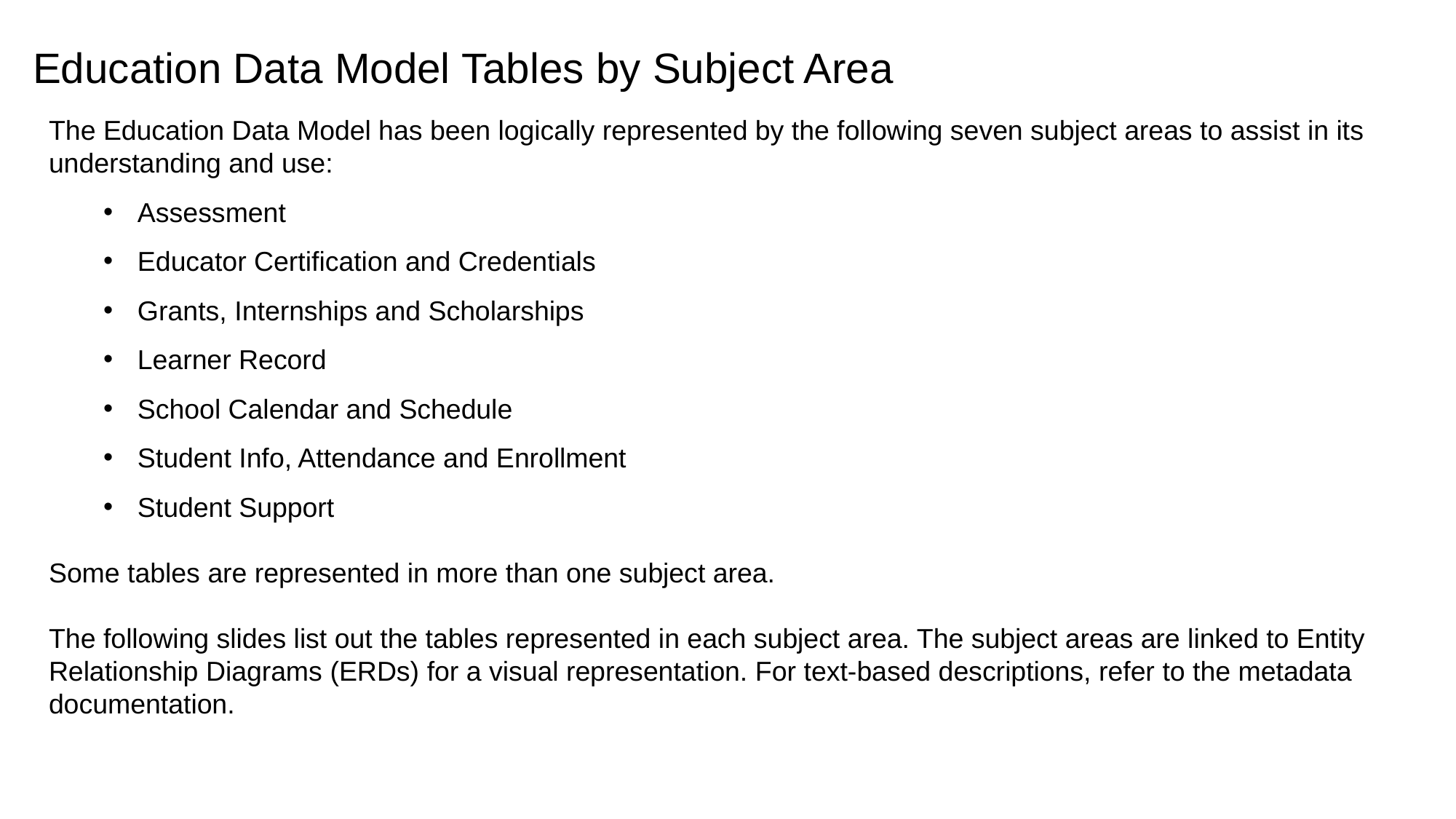

# Education Data Model Tables by Subject Area
The Education Data Model has been logically represented by the following seven subject areas to assist in its understanding and use:
Assessment
Educator Certification and Credentials
Grants, Internships and Scholarships
Learner Record
School Calendar and Schedule
Student Info, Attendance and Enrollment
Student Support

Some tables are represented in more than one subject area.

The following slides list out the tables represented in each subject area. The subject areas are linked to Entity Relationship Diagrams (ERDs) for a visual representation. For text-based descriptions, refer to the metadata documentation.